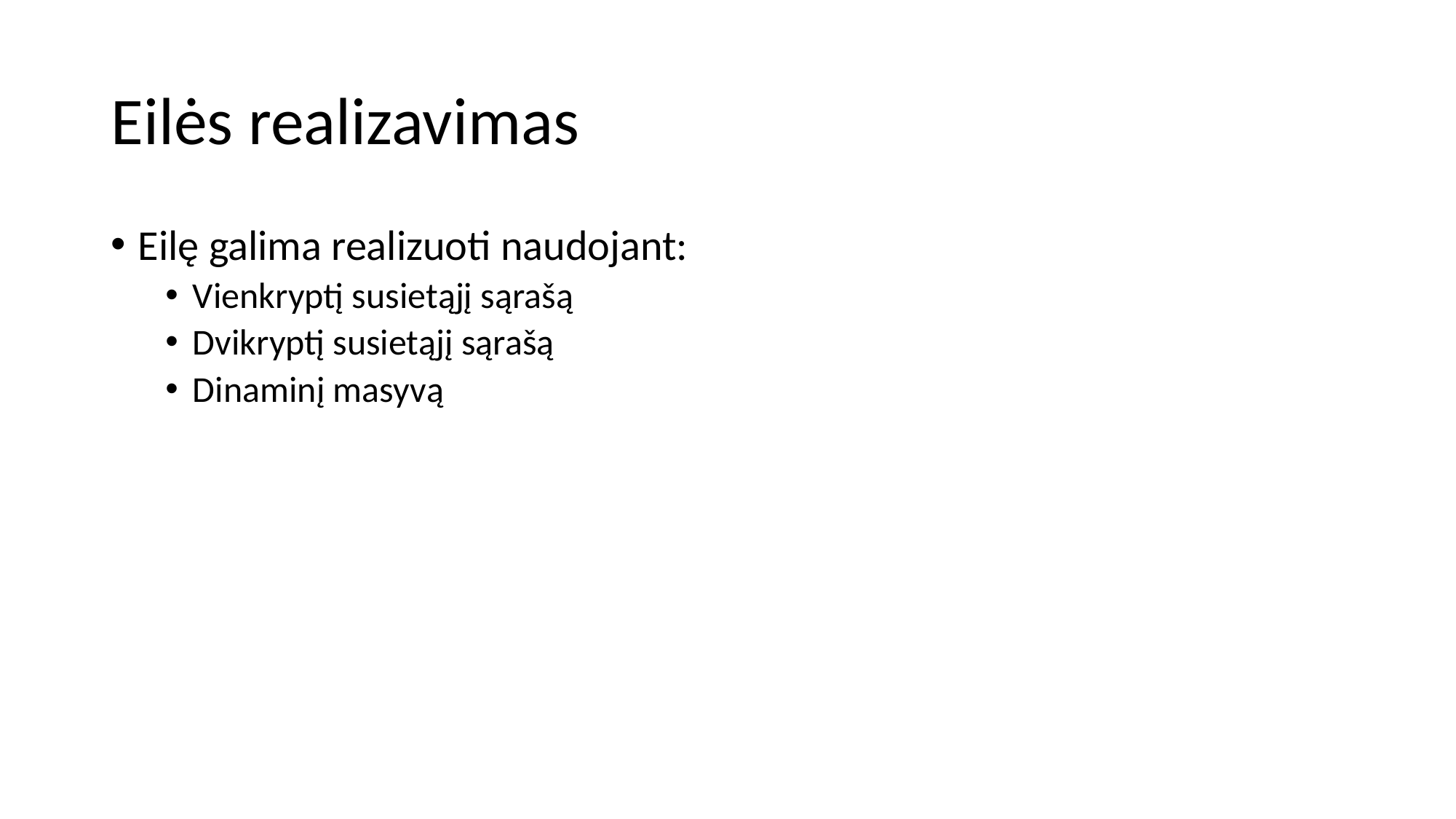

# Eilės realizavimas
Eilę galima realizuoti naudojant:
Vienkryptį susietąjį sąrašą
Dvikryptį susietąjį sąrašą
Dinaminį masyvą